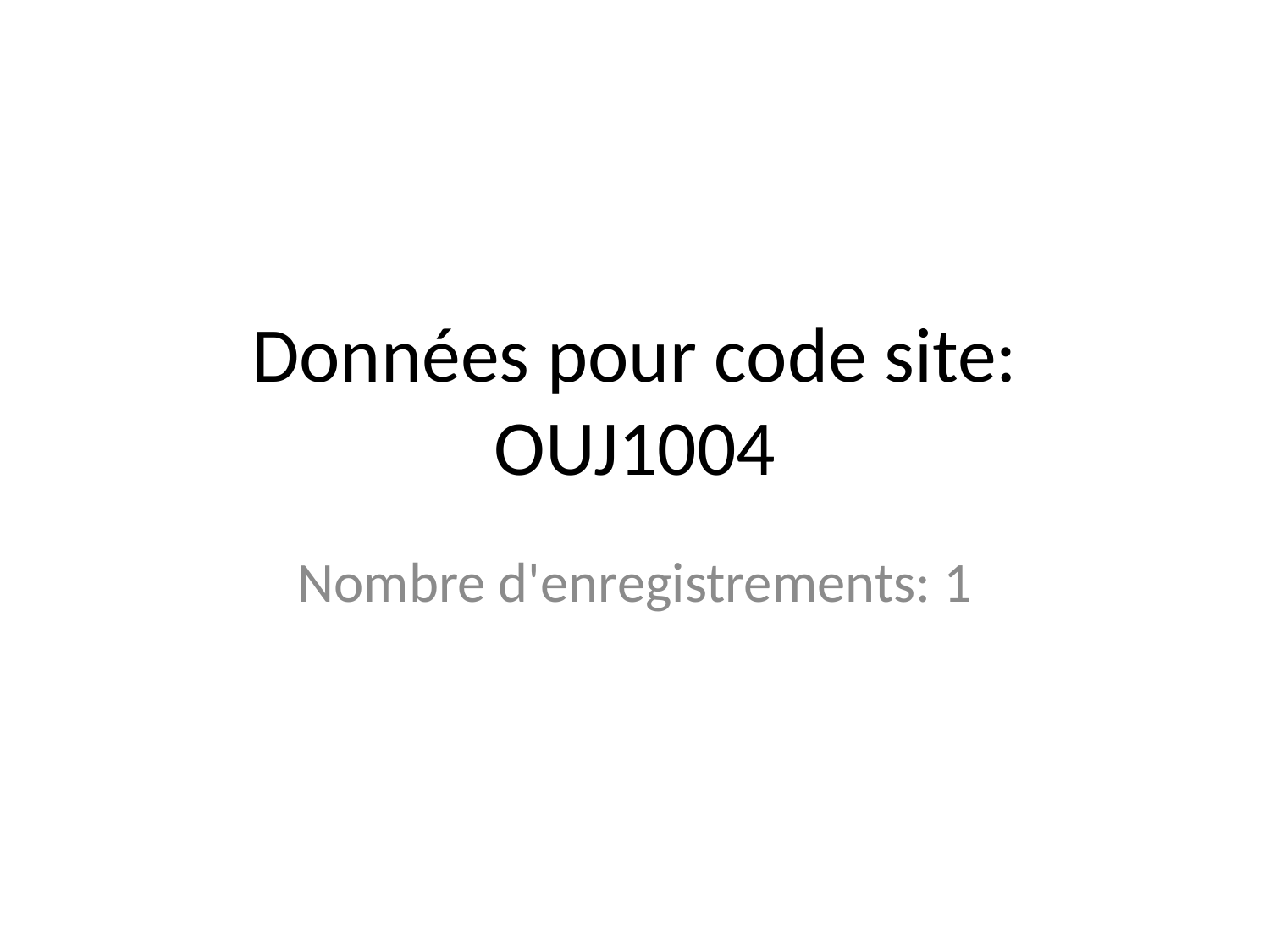

# Données pour code site: OUJ1004
Nombre d'enregistrements: 1